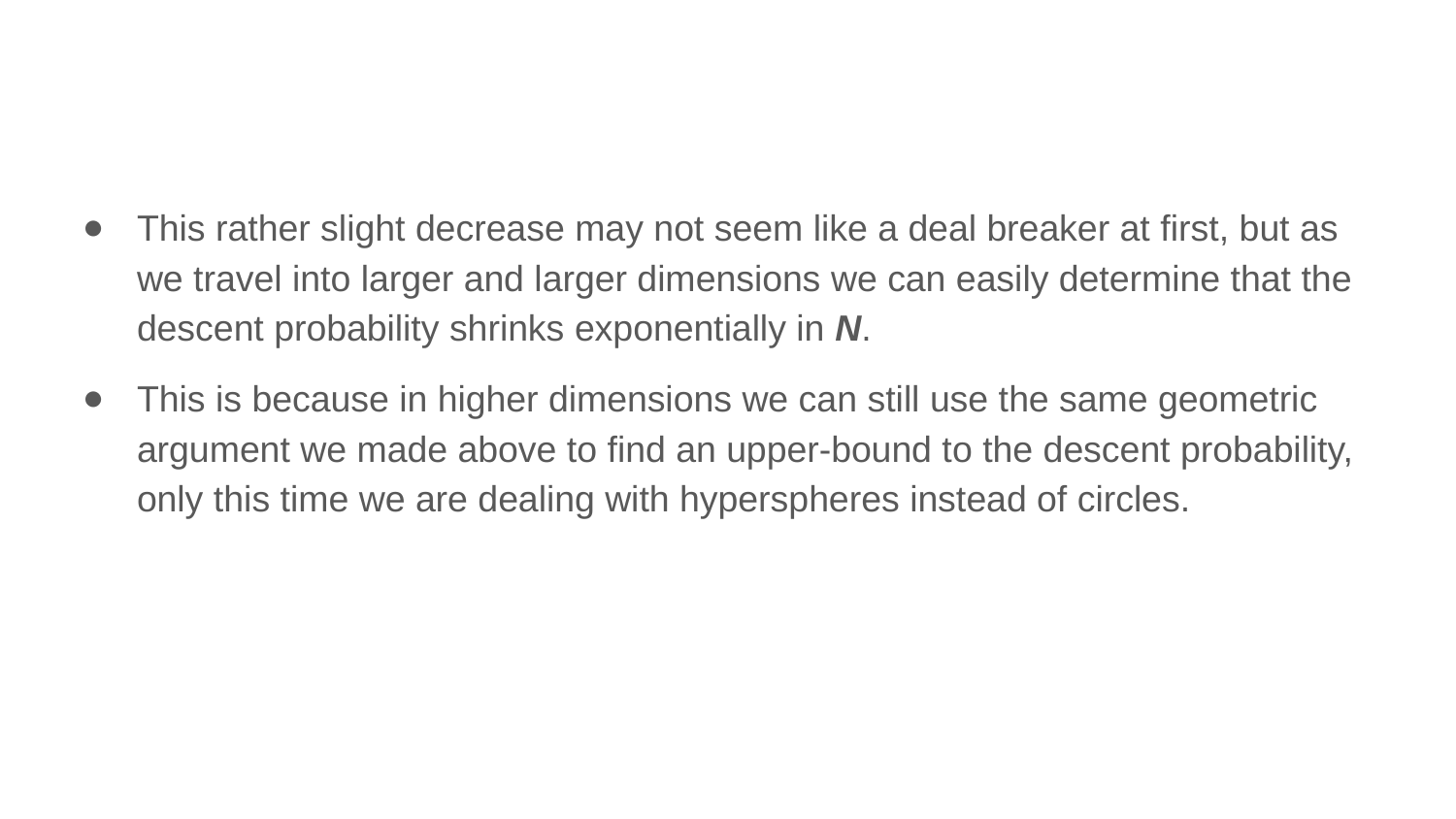

This rather slight decrease may not seem like a deal breaker at first, but as we travel into larger and larger dimensions we can easily determine that the descent probability shrinks exponentially in N.
This is because in higher dimensions we can still use the same geometric argument we made above to find an upper-bound to the descent probability, only this time we are dealing with hyperspheres instead of circles.